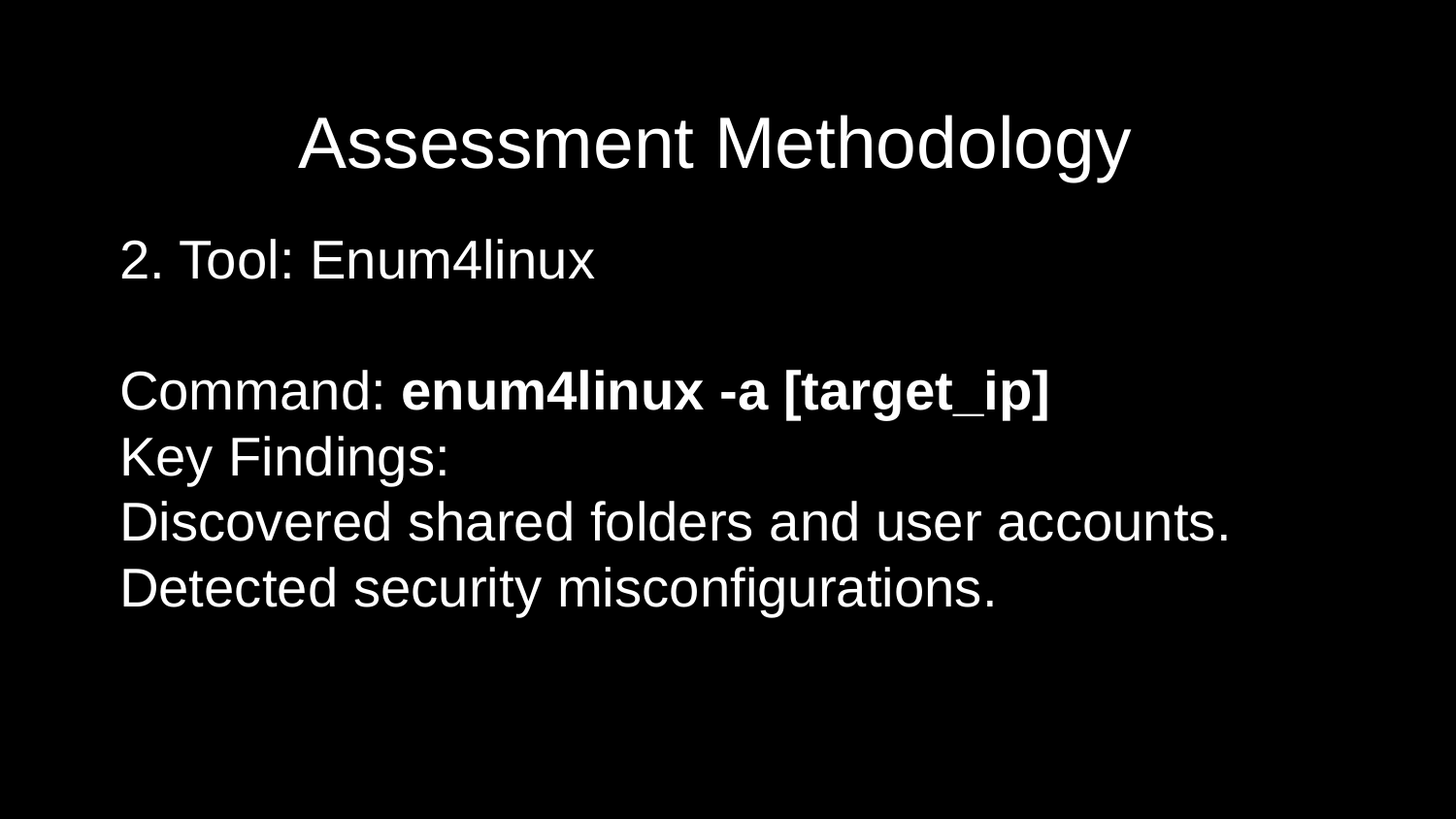

# Assessment Methodology
2. Tool: Enum4linux

Command: enum4linux -a [target_ip]
Key Findings:
Discovered shared folders and user accounts.
Detected security misconfigurations.